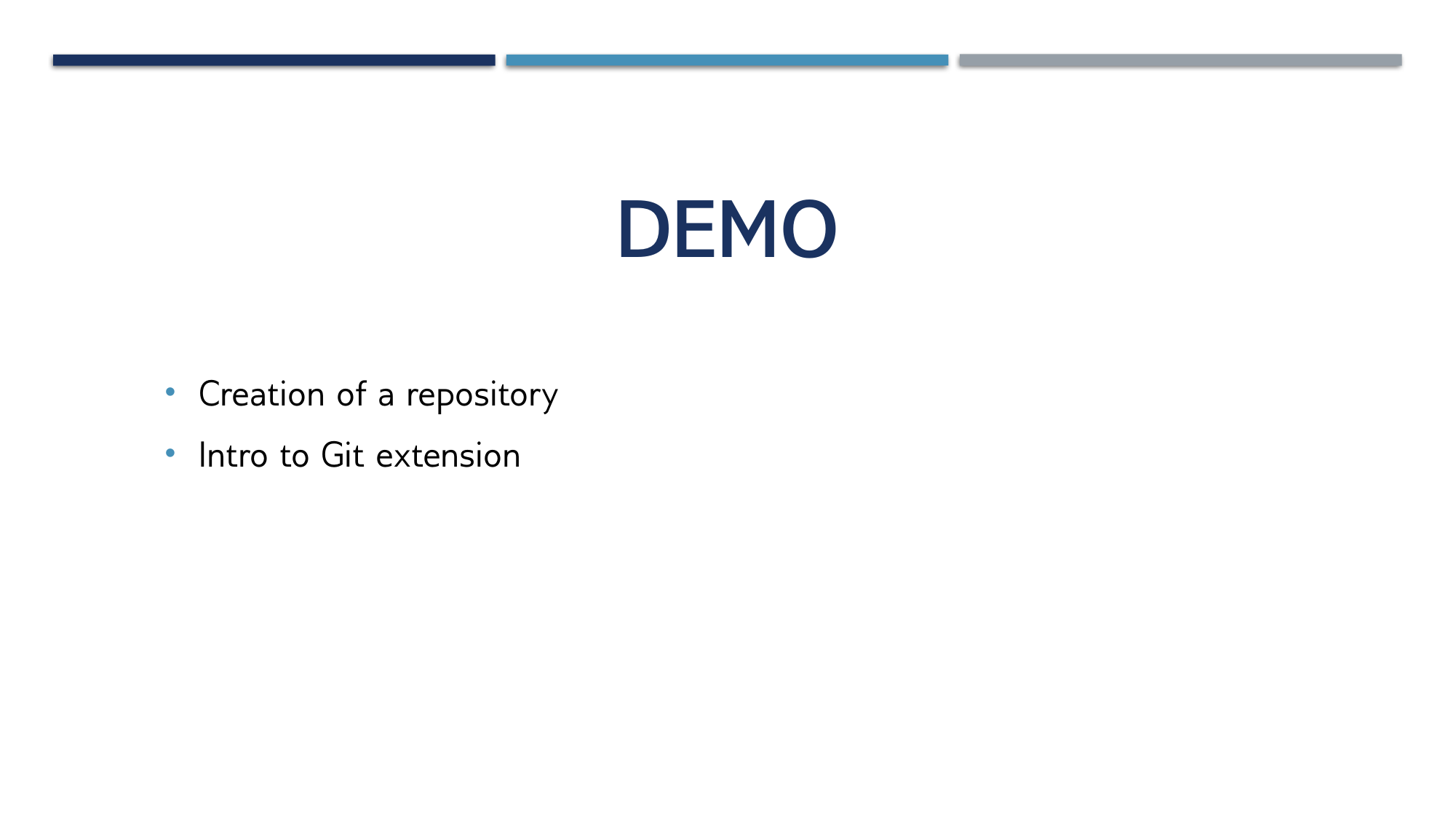

# DEMO
Creation of a repository
Intro to Git extension